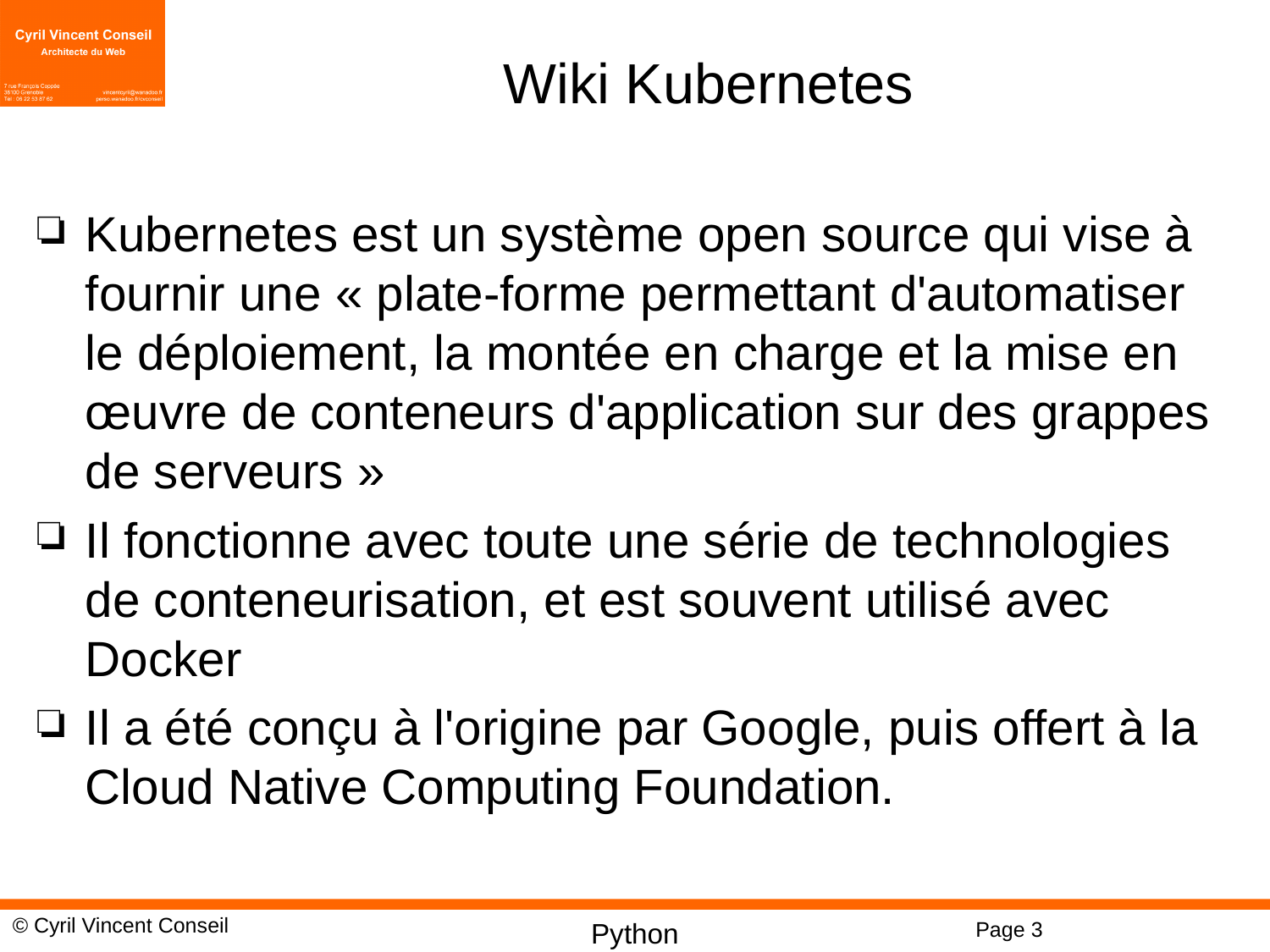

# Wiki Kubernetes
Kubernetes est un système open source qui vise à fournir une « plate-forme permettant d'automatiser le déploiement, la montée en charge et la mise en œuvre de conteneurs d'application sur des grappes de serveurs »
Il fonctionne avec toute une série de technologies de conteneurisation, et est souvent utilisé avec Docker
Il a été conçu à l'origine par Google, puis offert à la Cloud Native Computing Foundation.